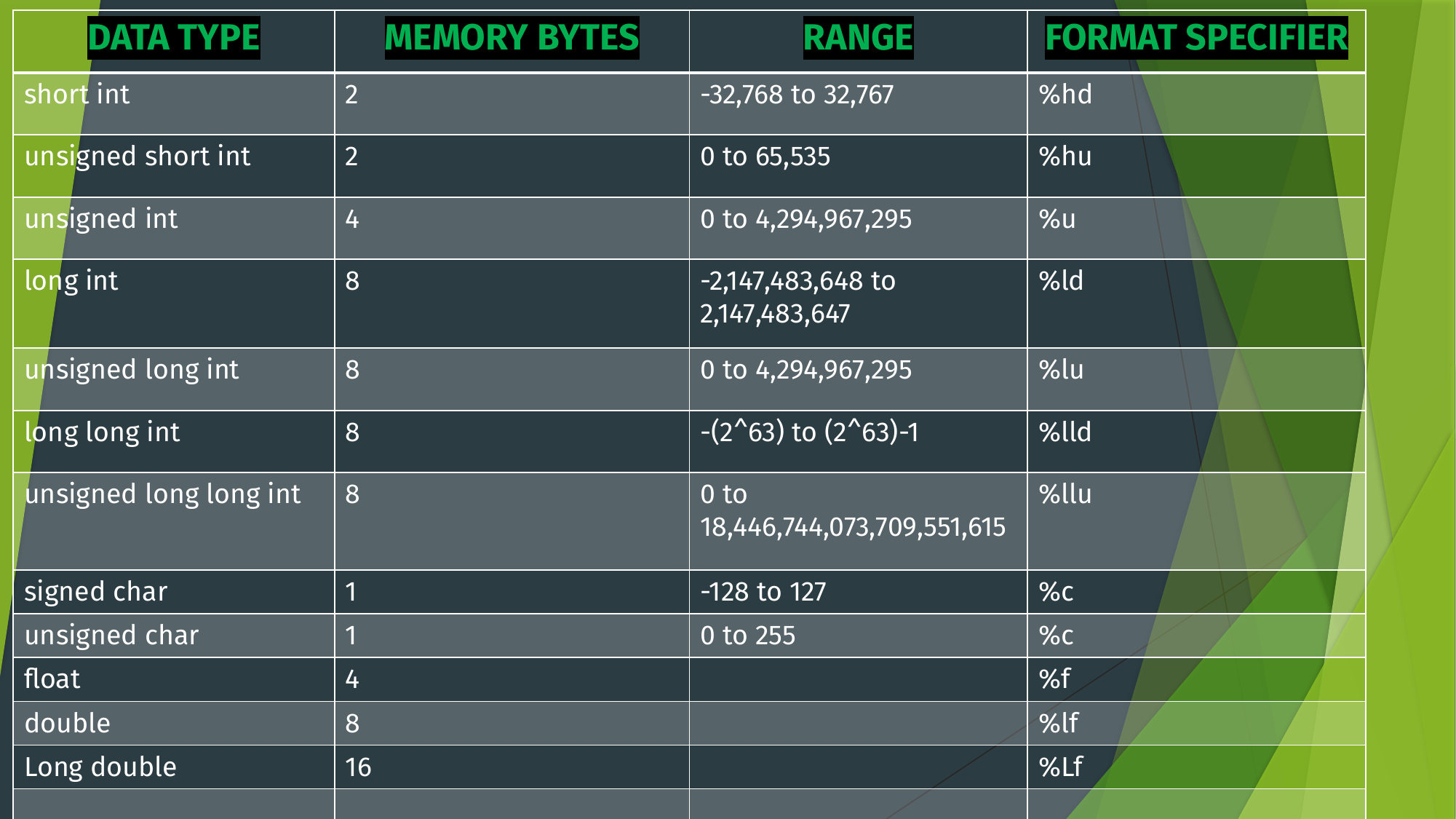

| DATA TYPE | MEMORY BYTES | RANGE | FORMAT SPECIFIER |
| --- | --- | --- | --- |
| short int | 2 | -32,768 to 32,767 | %hd |
| unsigned short int | 2 | 0 to 65,535 | %hu |
| unsigned int | 4 | 0 to 4,294,967,295 | %u |
| long int | 8 | -2,147,483,648 to 2,147,483,647 | %ld |
| unsigned long int | 8 | 0 to 4,294,967,295 | %lu |
| long long int | 8 | -(2^63) to (2^63)-1 | %lld |
| unsigned long long int | 8 | 0 to 18,446,744,073,709,551,615 | %llu |
| signed char | 1 | -128 to 127 | %c |
| unsigned char | 1 | 0 to 255 | %c |
| float | 4 |  | %f |
| double | 8 |  | %lf |
| Long double | 16 |  | %Lf |
|  |  |  |  |